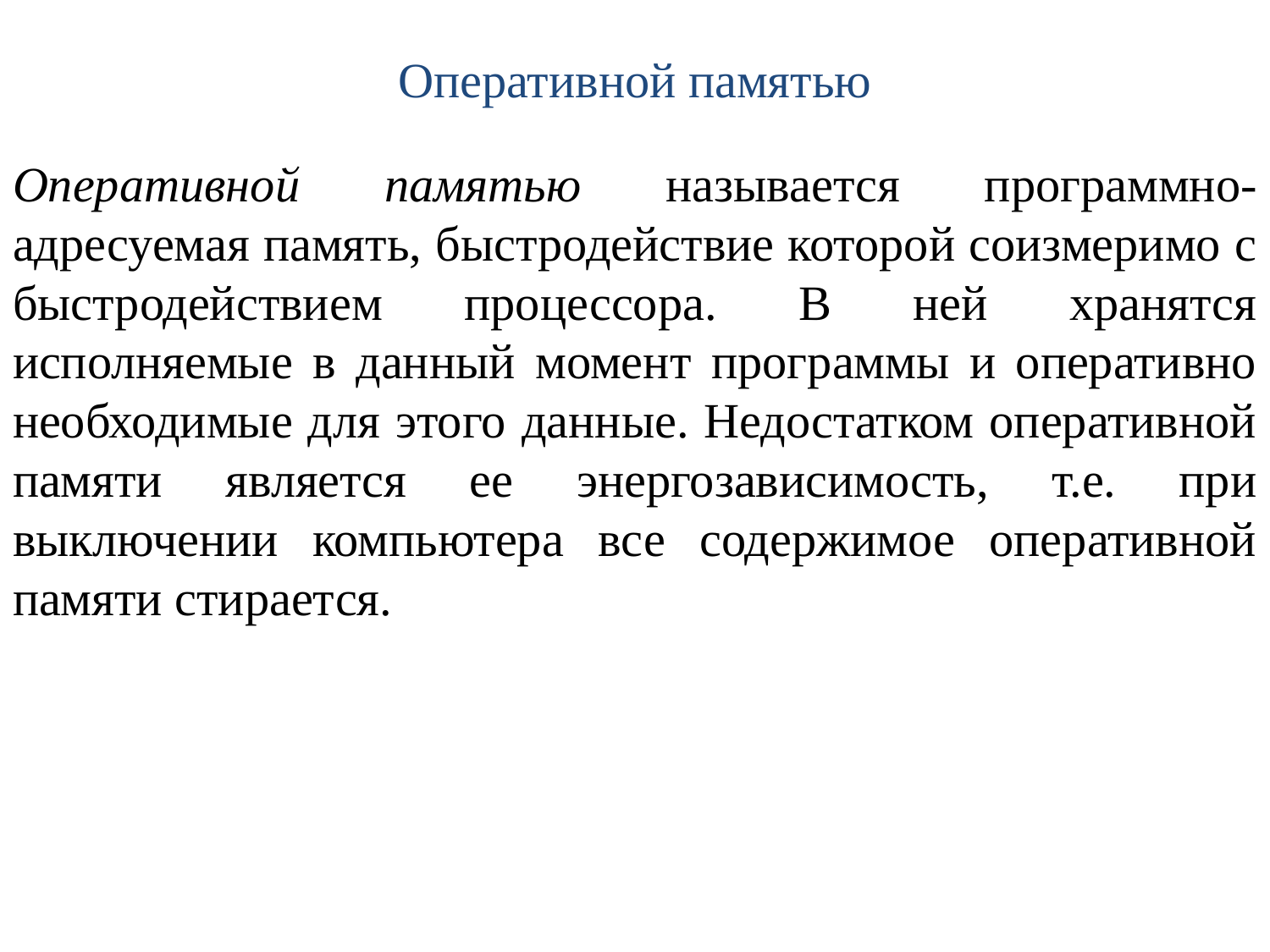

# Оперативной памятью
Оперативной памятью называется программно-адресуемая память, быстродействие которой соизмеримо с быстродействием процессора. В ней хранятся исполняемые в данный момент программы и оперативно необходимые для этого данные. Недостатком оперативной памяти является ее энергозависимость, т.е. при выключении компьютера все содержимое оперативной памяти стирается.